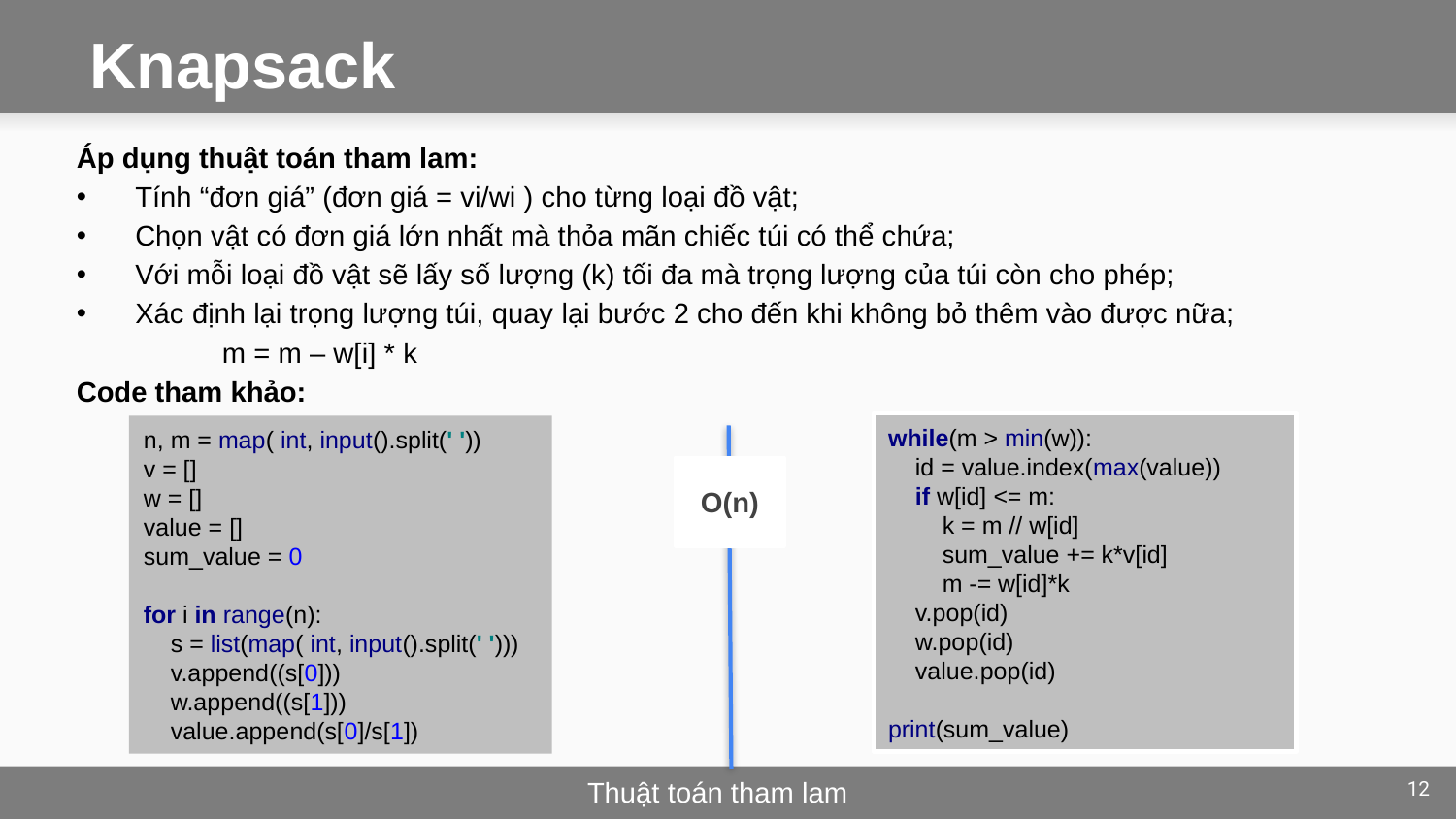

# Knapsack
Áp dụng thuật toán tham lam:
Tính “đơn giá” (đơn giá = vi/wi ) cho từng loại đồ vật;
Chọn vật có đơn giá lớn nhất mà thỏa mãn chiếc túi có thể chứa;
Với mỗi loại đồ vật sẽ lấy số lượng (k) tối đa mà trọng lượng của túi còn cho phép;
Xác định lại trọng lượng túi, quay lại bước 2 cho đến khi không bỏ thêm vào được nữa;
	m = m – w[i] * k
Code tham khảo:

while(m > min(w)):
    id = value.index(max(value))
    if w[id] <= m:
        k = m // w[id]
        sum_value += k*v[id]
        m -= w[id]*k
    v.pop(id)
    w.pop(id)
    value.pop(id)
print(sum_value)
n, m = map( int, input().split(' '))
v = []
w = []
value = []
sum_value = 0
for i in range(n):
    s = list(map( int, input().split(' ')))
    v.append((s[0]))
    w.append((s[1]))
    value.append(s[0]/s[1])
O(n)
12